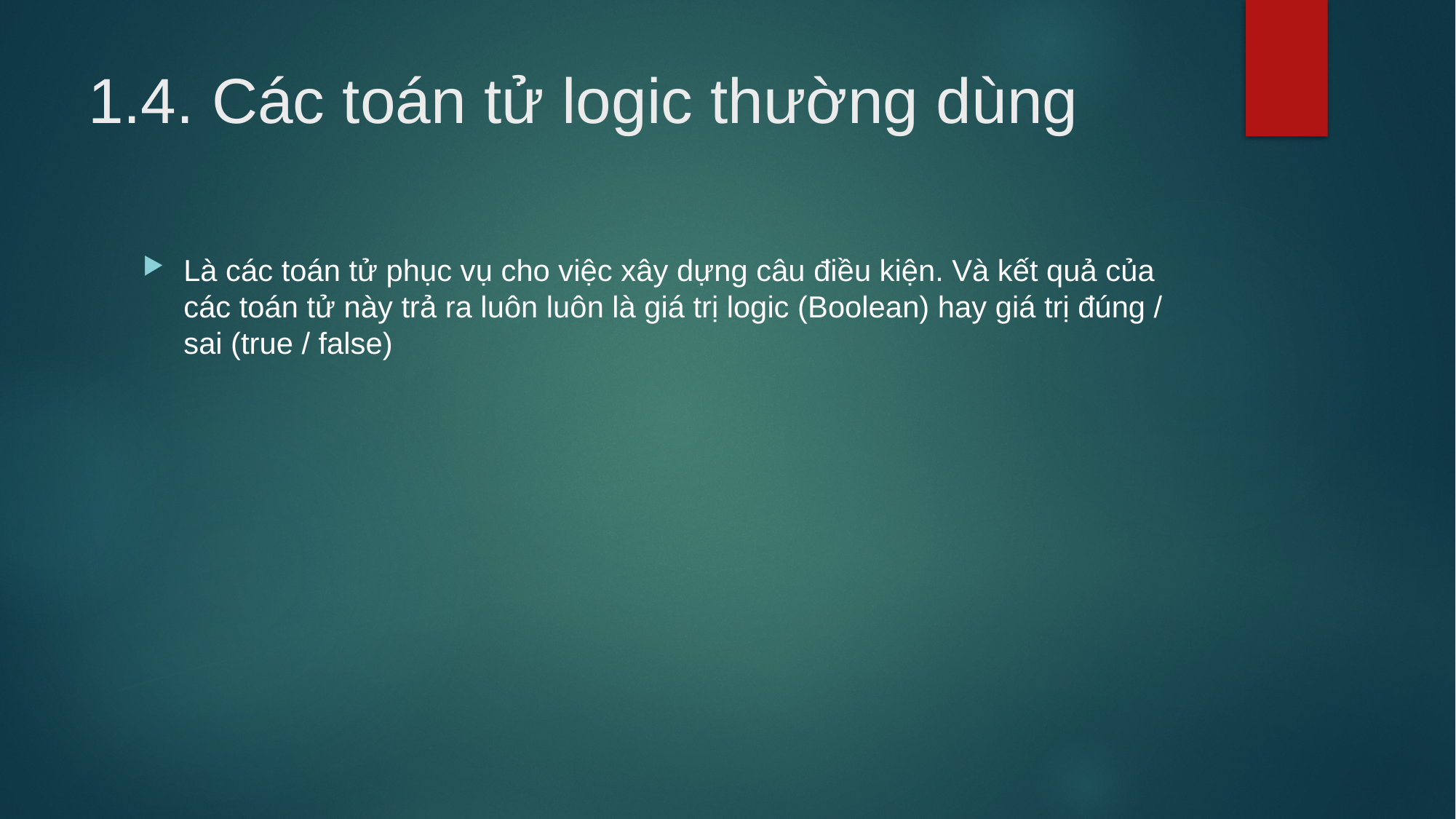

# 1.4. Các toán tử logic thường dùng
Là các toán tử phục vụ cho việc xây dựng câu điều kiện. Và kết quả của các toán tử này trả ra luôn luôn là giá trị logic (Boolean) hay giá trị đúng / sai (true / false)